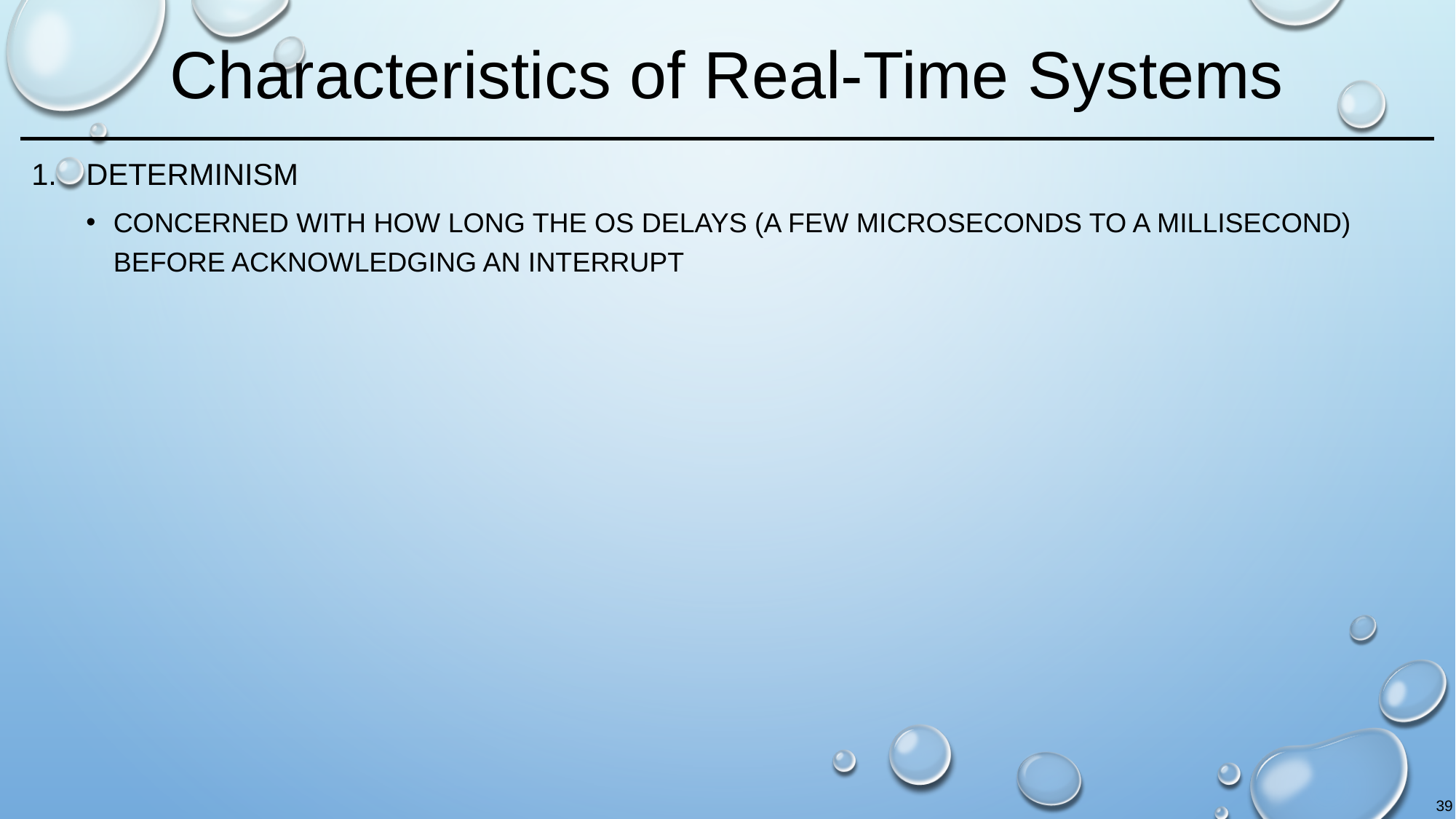

# Characteristics of Real-Time Systems
Determinism
Concerned with how long the OS delays (a few microseconds to a millisecond) before acknowledging an interrupt
39